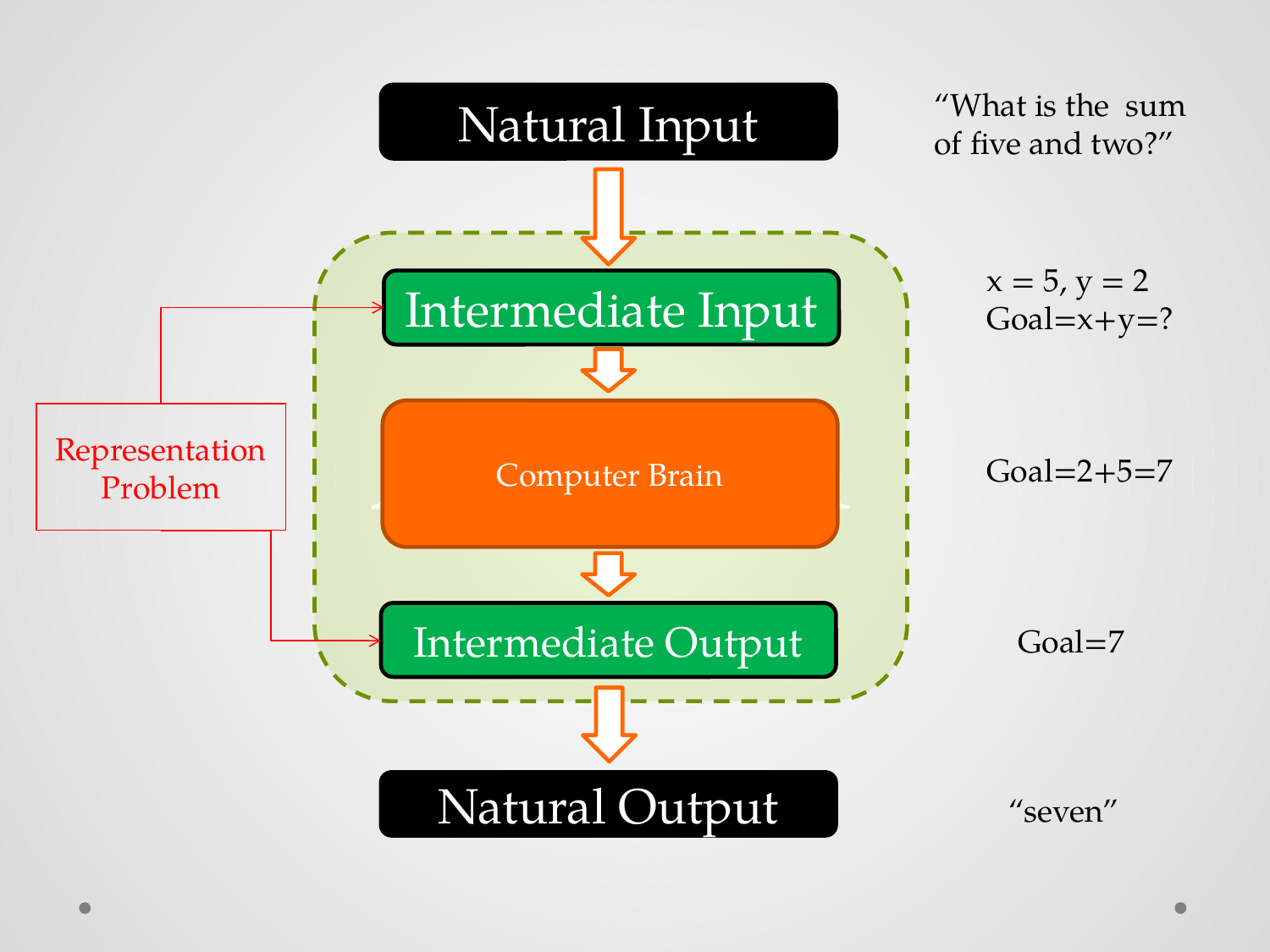

#
“What is the  sum
of five and two?”
Natural Input

AI System
x = 5, y = 2
Goal=x+y=?
Intermediate Input
Representation Problem

Computer Brain
Goal=2+5=7

Intermediate Output
Goal=7

Natural Output
“seven”